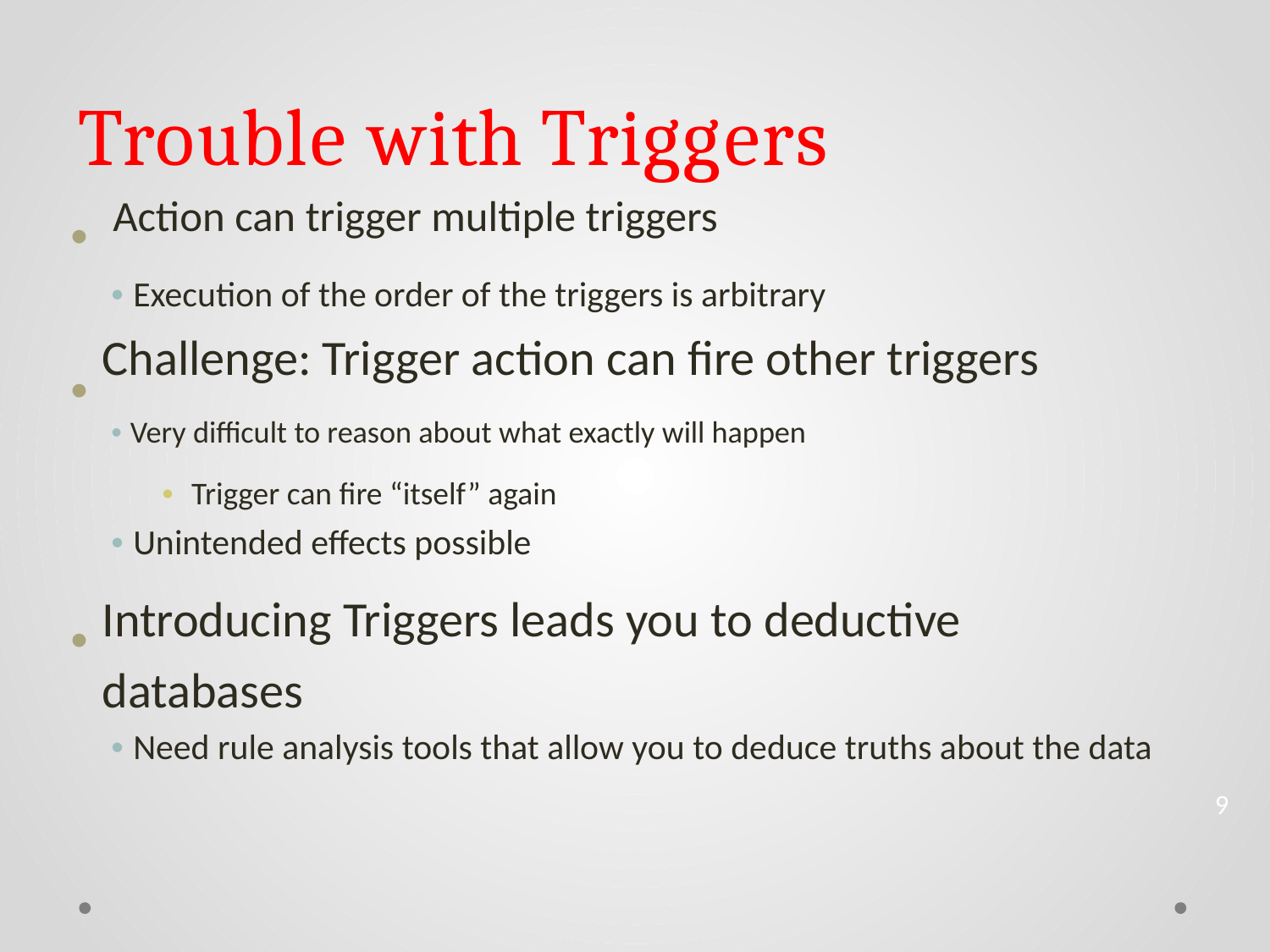

Trouble with Triggers
•
Action can trigger multiple triggers
• Execution of the order of the triggers is arbitrary
Challenge: Trigger action can fire other triggers
•
• Very difficult to reason about what exactly will happen
•  Trigger can fire “itself” again
• Unintended effects possible
Introducing Triggers leads you to deductive databases
• Need rule analysis tools that allow you to deduce truths about the data
•
9